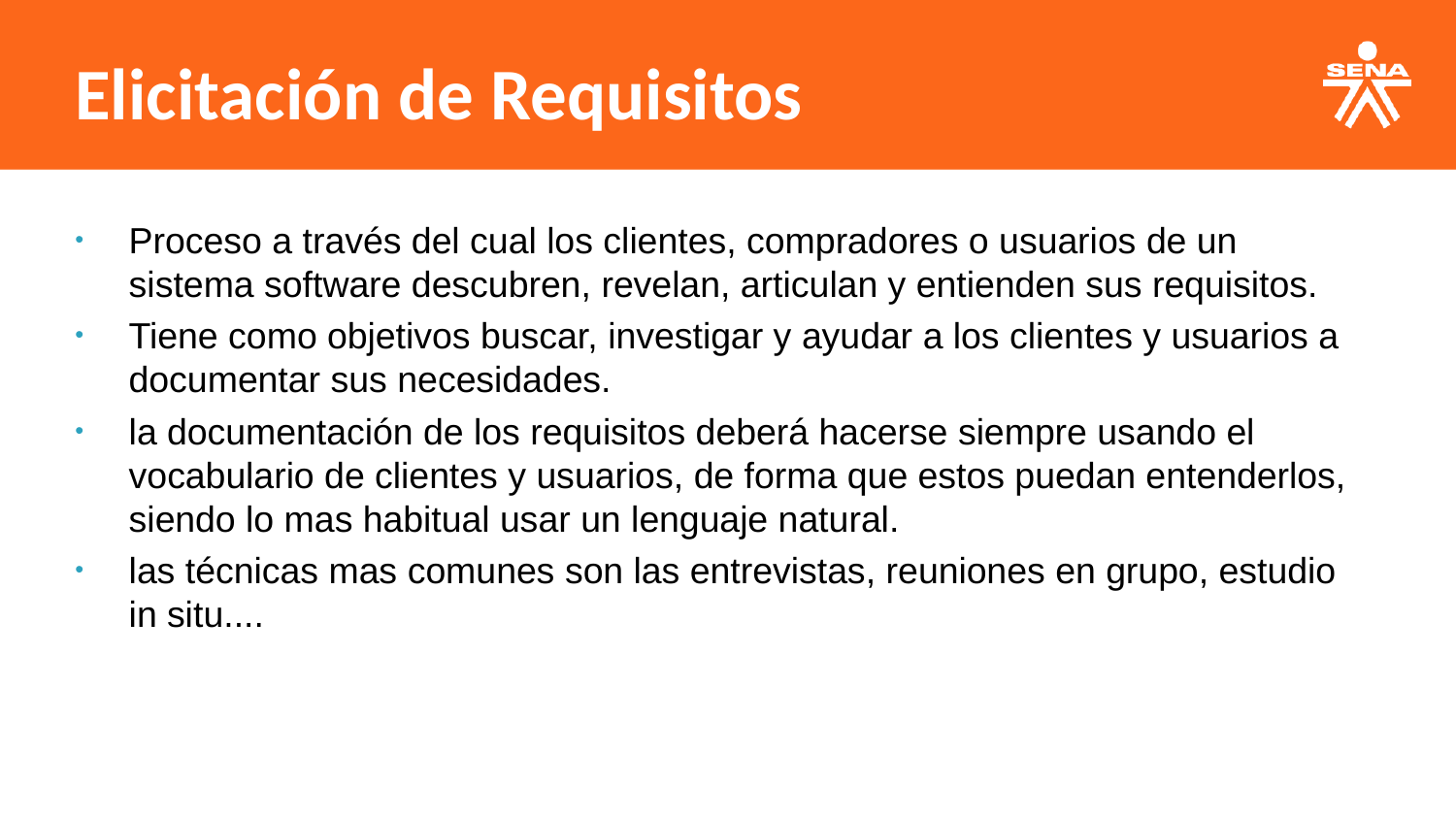

Elicitación de Requisitos
Proceso a través del cual los clientes, compradores o usuarios de un sistema software descubren, revelan, articulan y entienden sus requisitos.
Tiene como objetivos buscar, investigar y ayudar a los clientes y usuarios a documentar sus necesidades.
la documentación de los requisitos deberá hacerse siempre usando el vocabulario de clientes y usuarios, de forma que estos puedan entenderlos, siendo lo mas habitual usar un lenguaje natural.
las técnicas mas comunes son las entrevistas, reuniones en grupo, estudio in situ....